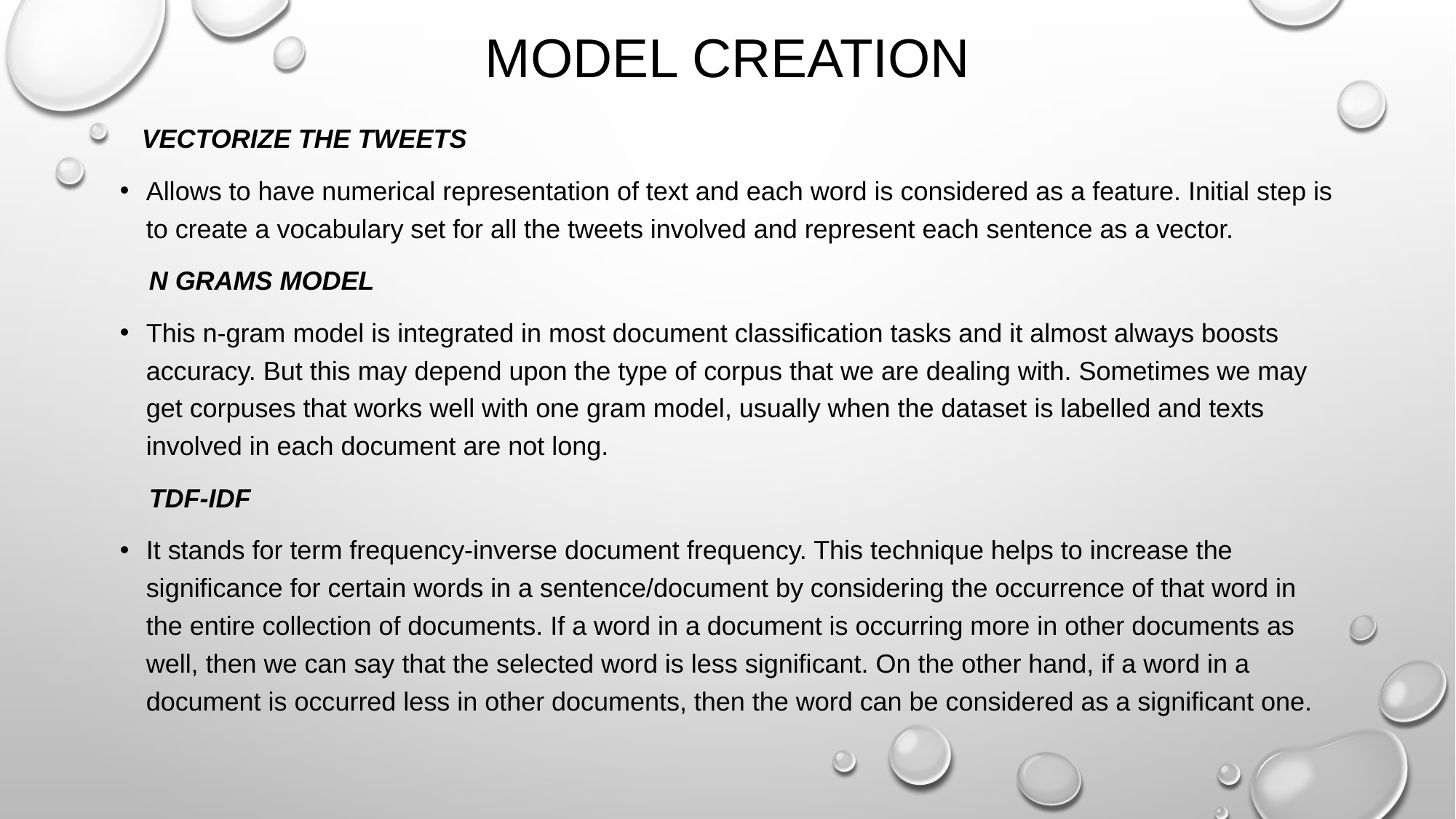

# Model creation
   Vectorize the tweets
Allows to have numerical representation of text and each word is considered as a feature. Initial step is to create a vocabulary set for all the tweets involved and represent each sentence as a vector.
    N grams Model
This n-gram model is integrated in most document classification tasks and it almost always boosts accuracy. But this may depend upon the type of corpus that we are dealing with. Sometimes we may get corpuses that works well with one gram model, usually when the dataset is labelled and texts involved in each document are not long.
    TDF-IDF
It stands for term frequency-inverse document frequency. This technique helps to increase the significance for certain words in a sentence/document by considering the occurrence of that word in the entire collection of documents. If a word in a document is occurring more in other documents as well, then we can say that the selected word is less significant. On the other hand, if a word in a document is occurred less in other documents, then the word can be considered as a significant one.